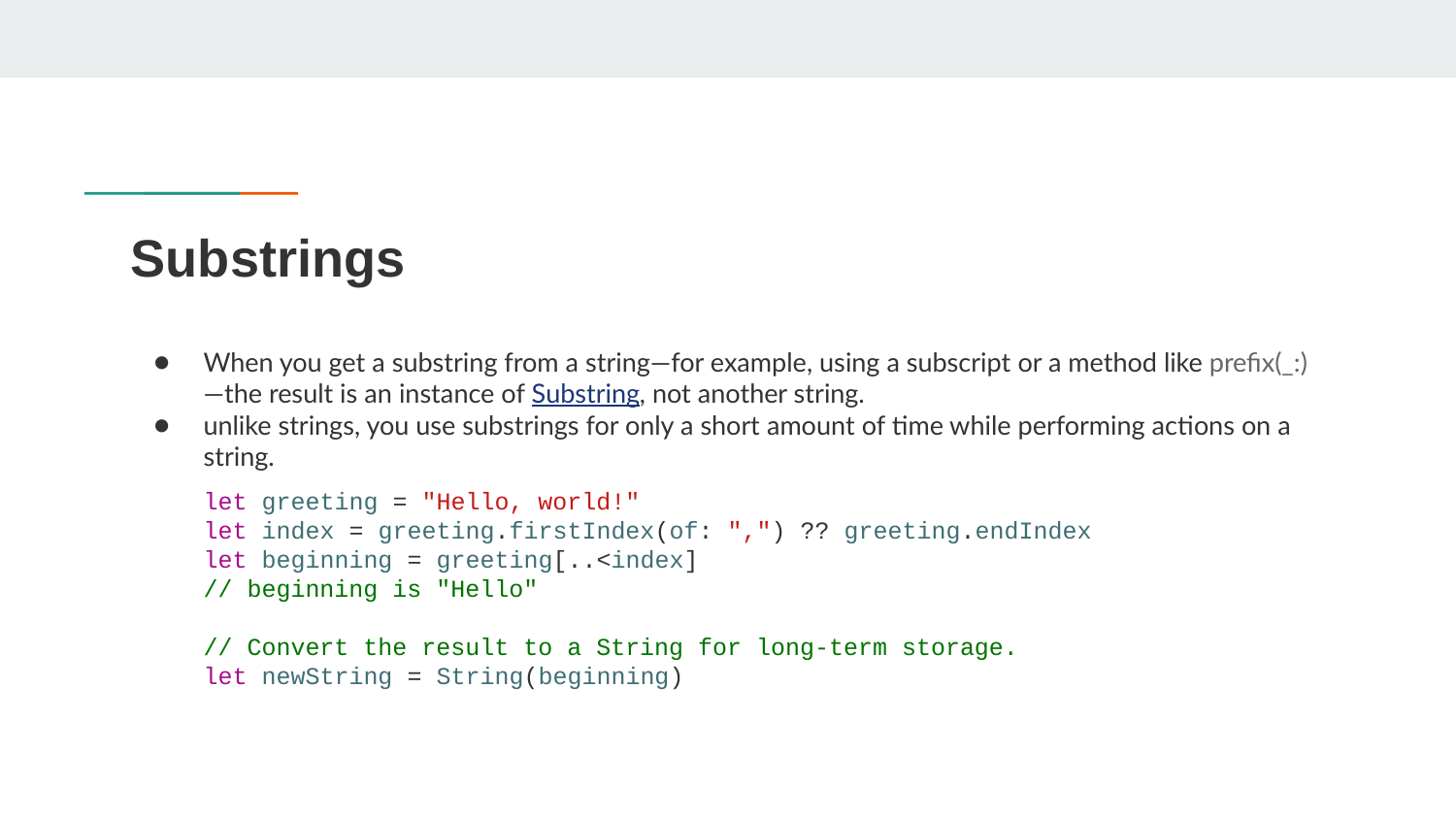

# Substrings

When you get a substring from a string—for example, using a subscript or a method like prefix(_:)—the result is an instance of Substring, not another string.
unlike strings, you use substrings for only a short amount of time while performing actions on a string.
let greeting = "Hello, world!"
let index = greeting.firstIndex(of: ",") ?? greeting.endIndex
let beginning = greeting[..<index]
// beginning is "Hello"
// Convert the result to a String for long-term storage.
let newString = String(beginning)